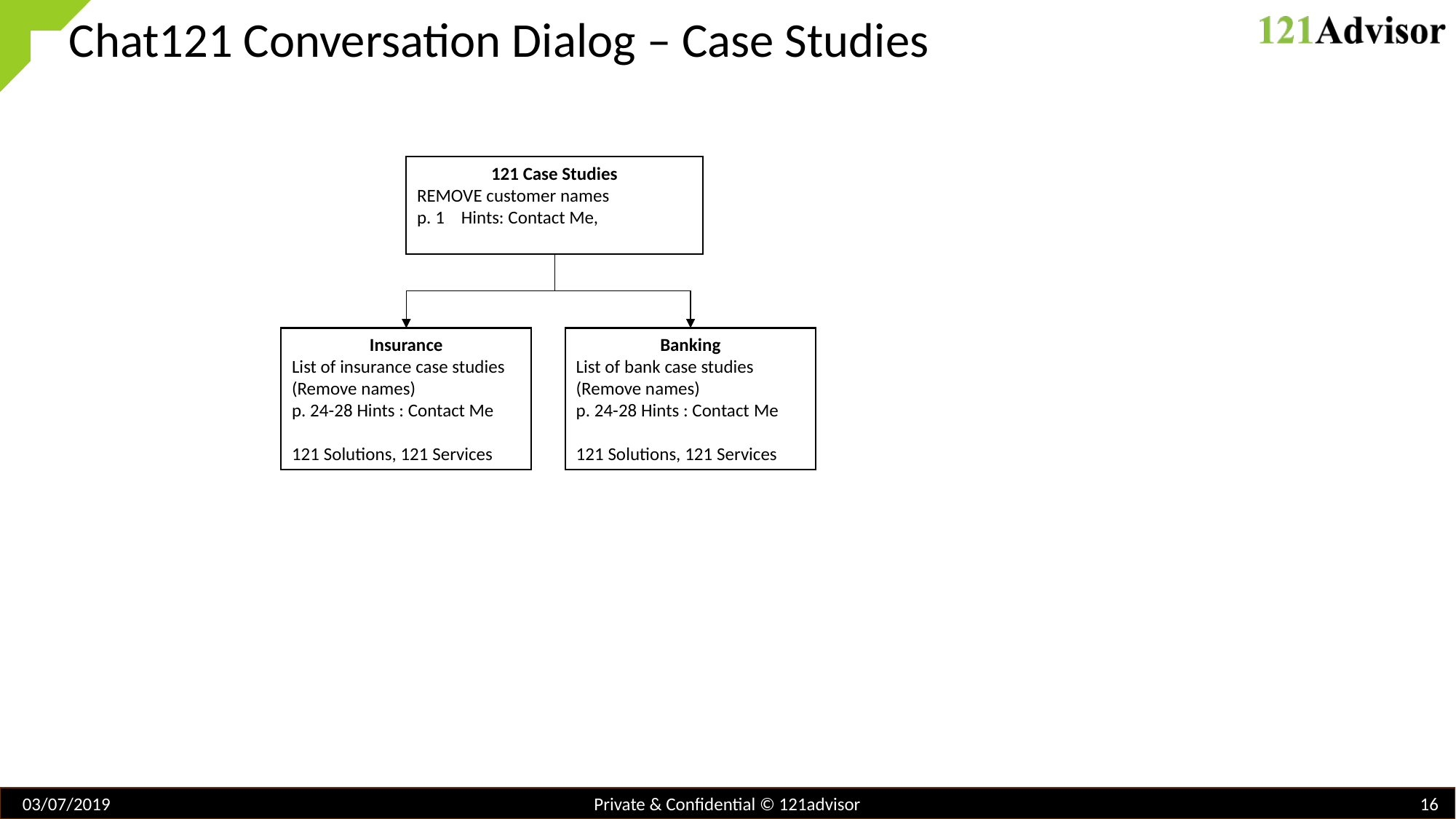

# Chat121 Conversation Dialog – Case Studies

121 Case Studies
REMOVE customer names
p. 1    Hints: Contact Me,

Banking
List of bank case studies
(Remove names)
p. 24-28 Hints : Contact Me

121 Solutions, 121 Services
Insurance
List of insurance case studies
(Remove names)
p. 24-28 Hints : Contact Me

121 Solutions, 121 Services
03/07/2019
16
Private & Confidential © 121advisor